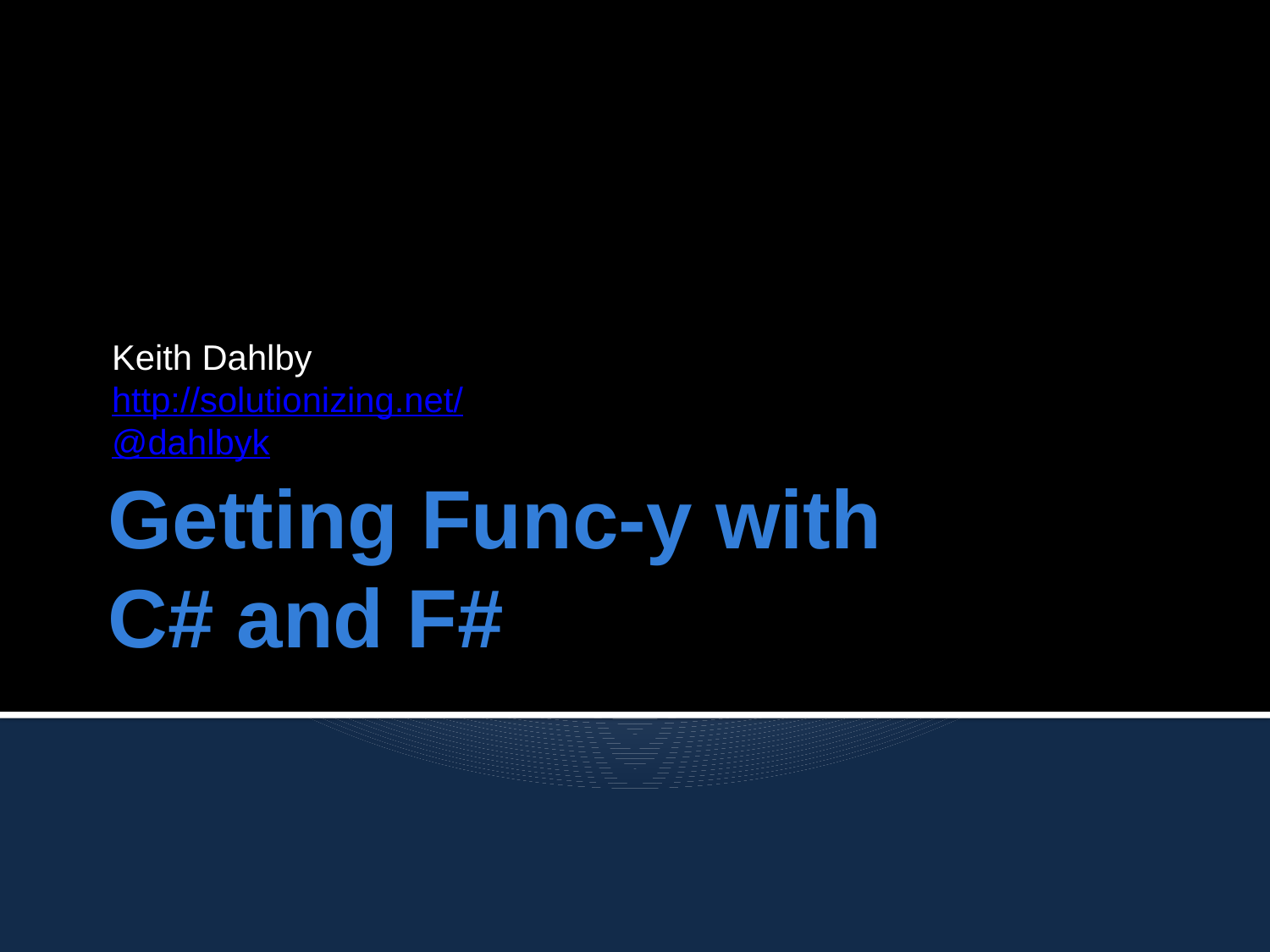

Keith Dahlby
http://solutionizing.net/
@dahlbyk
# Getting Func-y with C# and F#